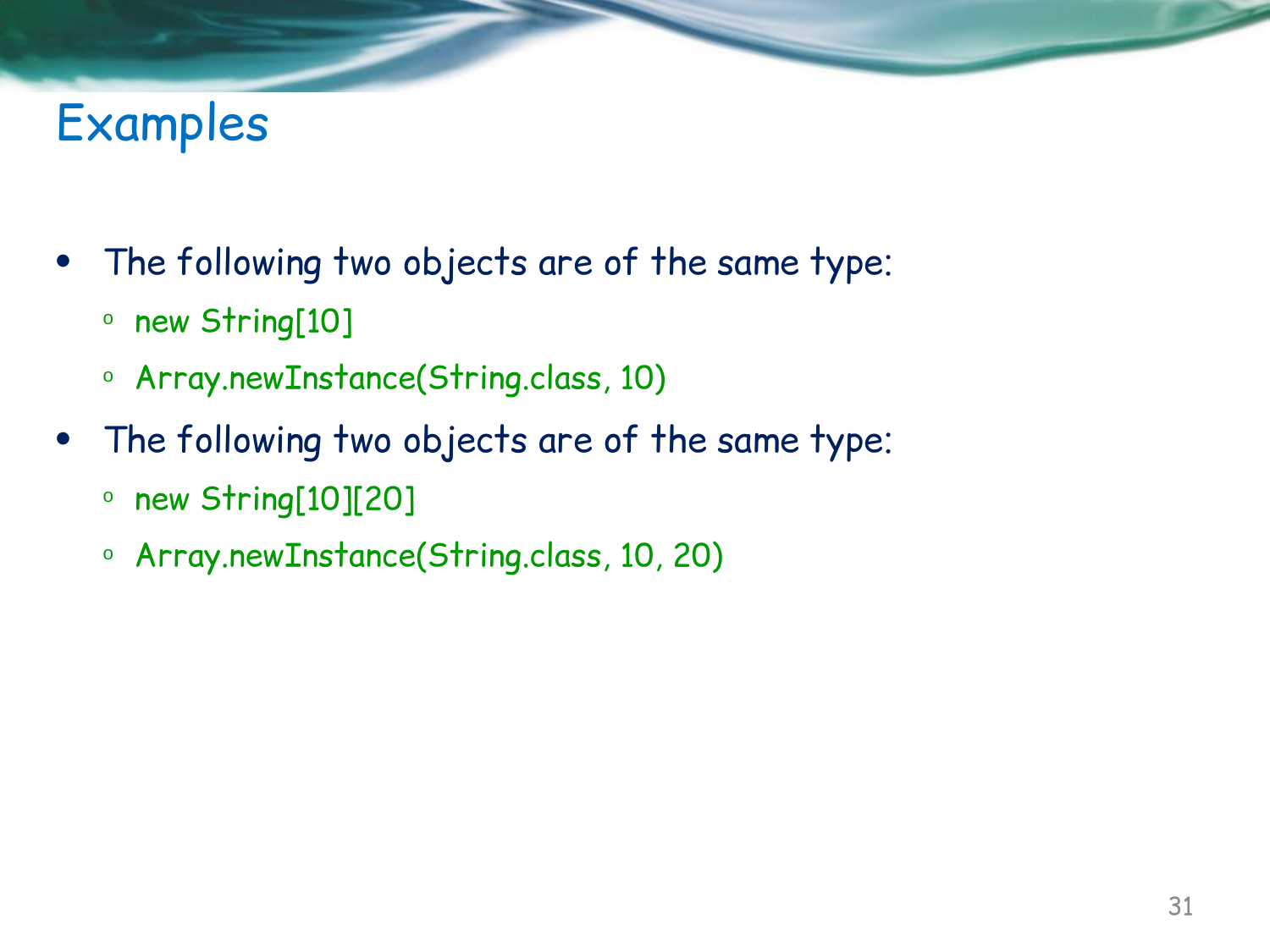

# Examples
The following two objects are of the same type:
new String[10]
Array.newInstance(String.class, 10)
The following two objects are of the same type:
new String[10][20]
Array.newInstance(String.class, 10, 20)

31